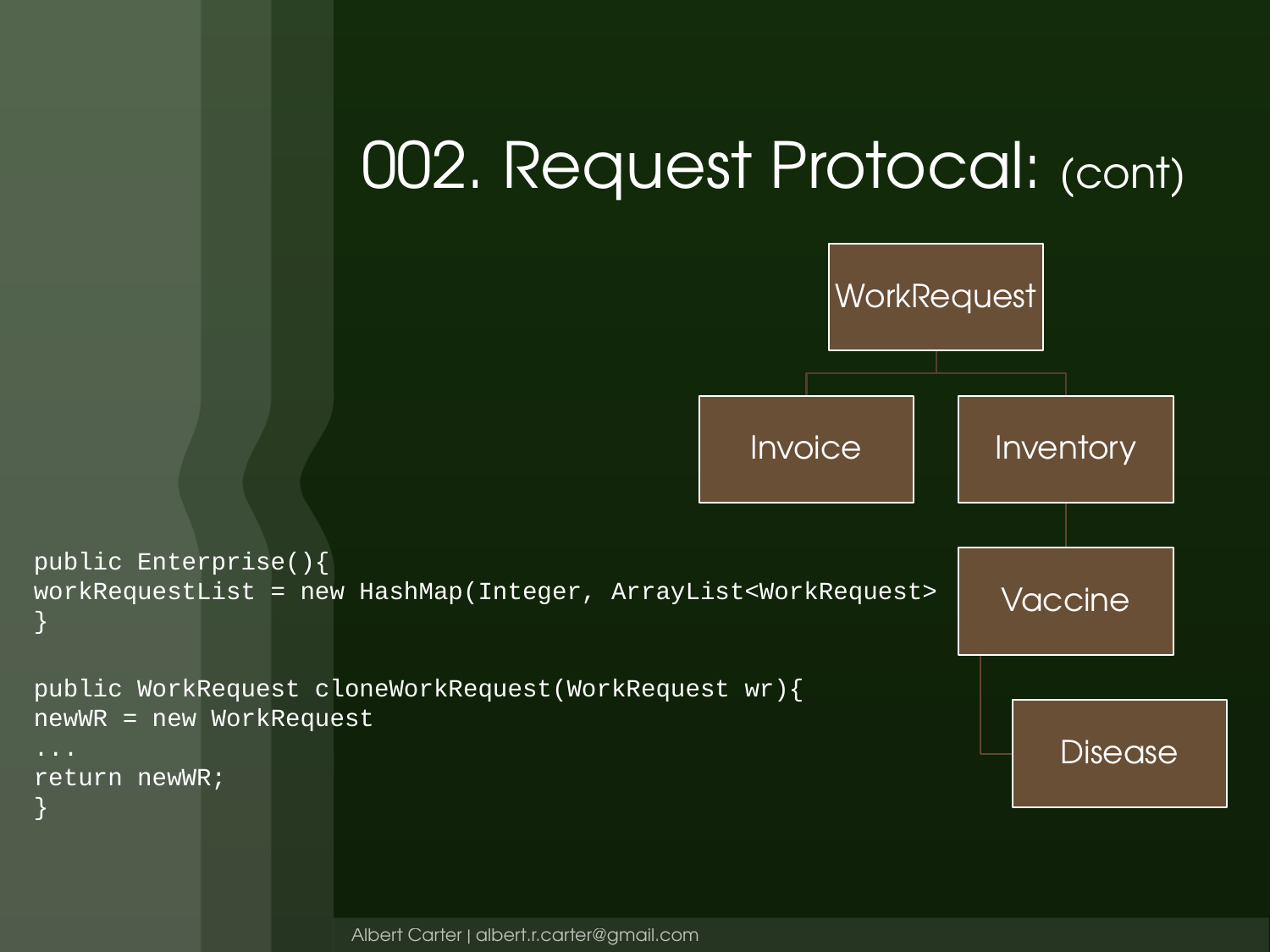

# 002. Request Protocal: (cont)
WorkRequest
Invoice
Inventory
Vaccine
Disease
7
public Enterprise(){
workRequestList = new HashMap(Integer, ArrayList<WorkRequest>
}
public WorkRequest cloneWorkRequest(WorkRequest wr){
newWR = new WorkRequest
...
return newWR;
}
Albert Carter | albert.r.carter@gmail.com